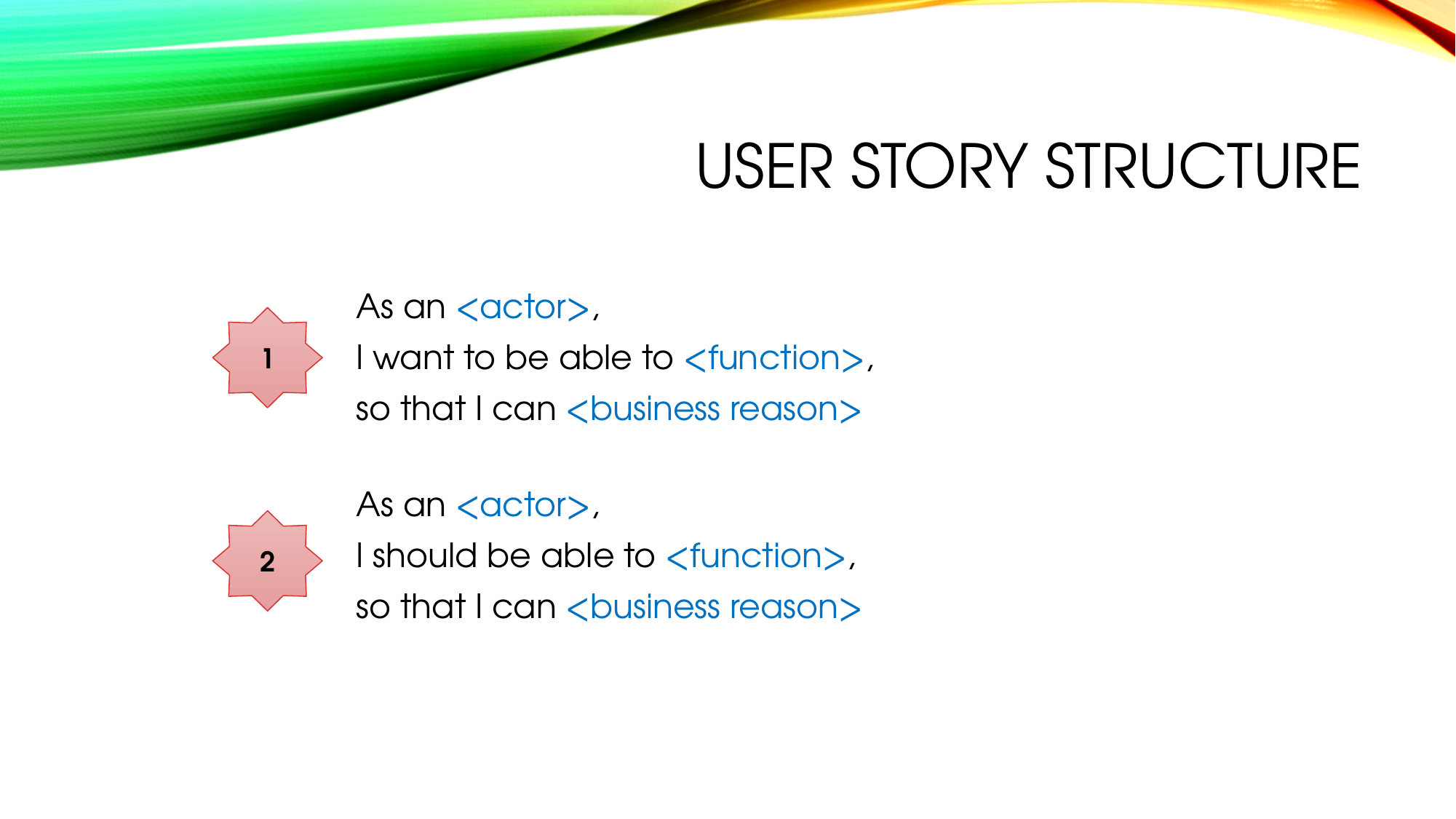

# User story structure
As an <actor>,
I want to be able to <function>,
so that I can <business reason>

As an <actor>,
I should be able to <function>,
so that I can <business reason>

1
2